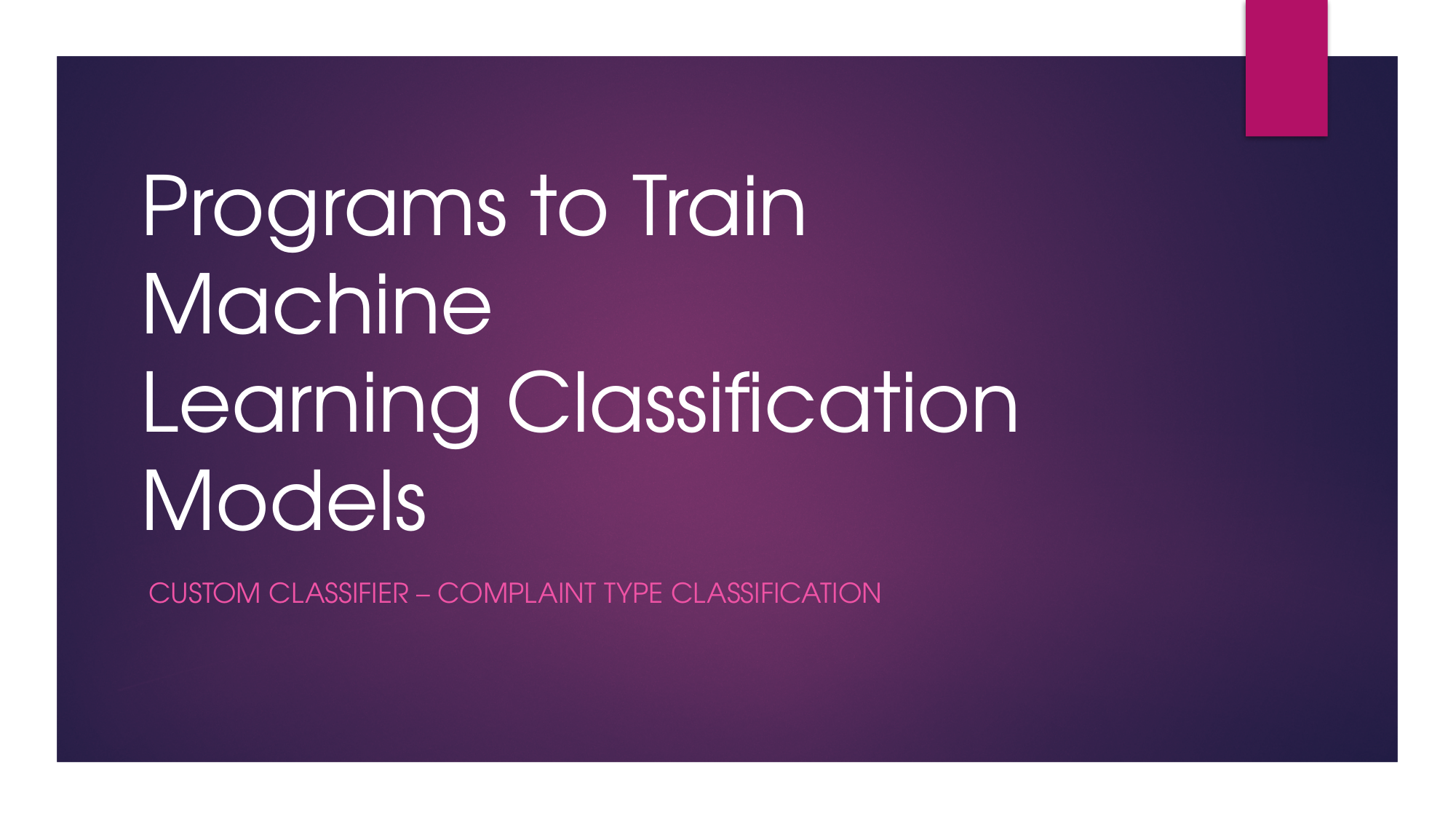

# Programs to Train Machine Learning Classification Models
CUSTOM CLASSIFIER – COMPLAINT TYPE CLASSIFICATION